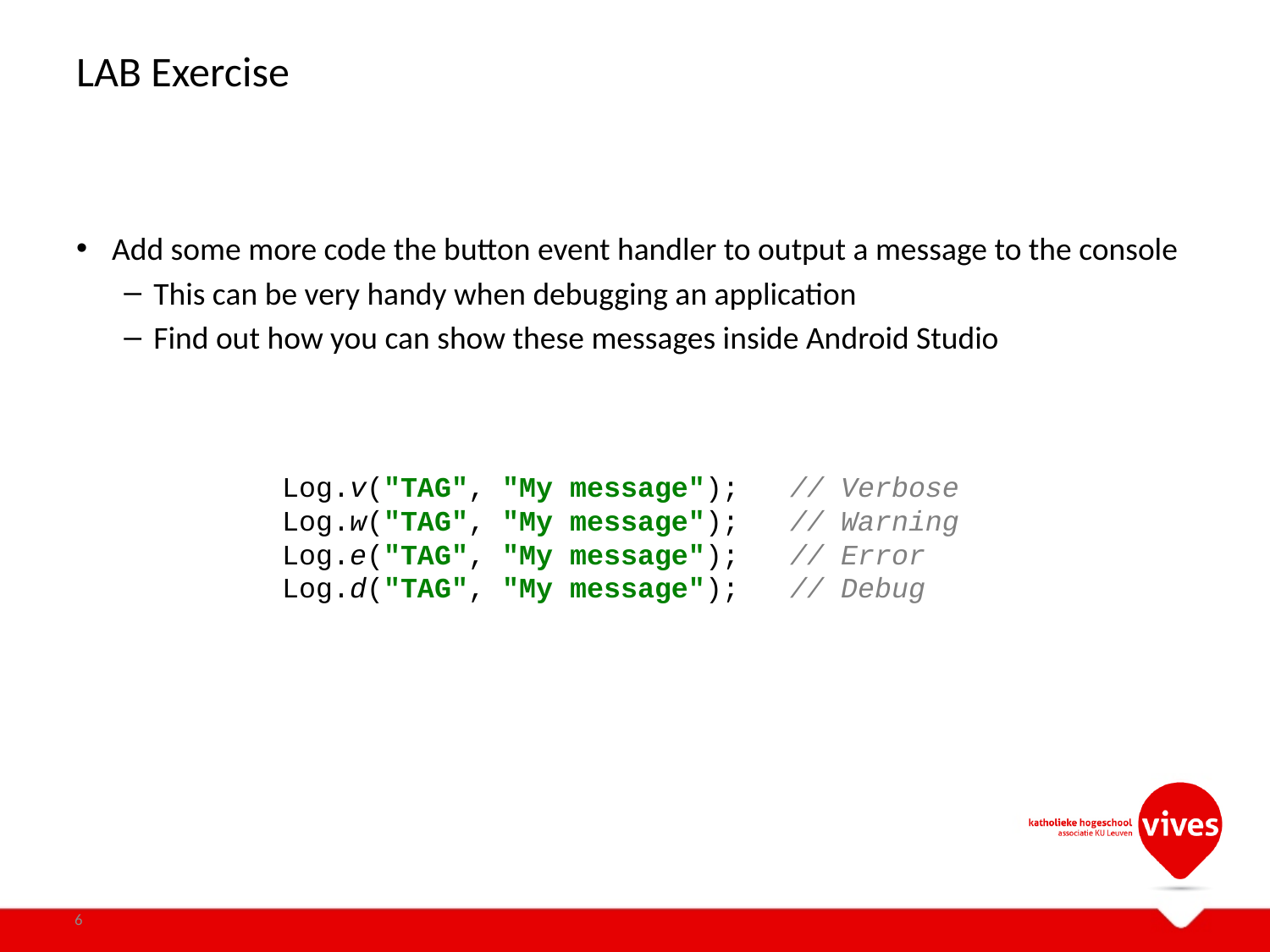

# LAB Exercise
Add some more code the button event handler to output a message to the console
This can be very handy when debugging an application
Find out how you can show these messages inside Android Studio
Log.v("TAG", "My message");   // Verbose
Log.w("TAG", "My message");   // Warning
Log.e("TAG", "My message");   // Error
Log.d("TAG", "My message");   // Debug
6